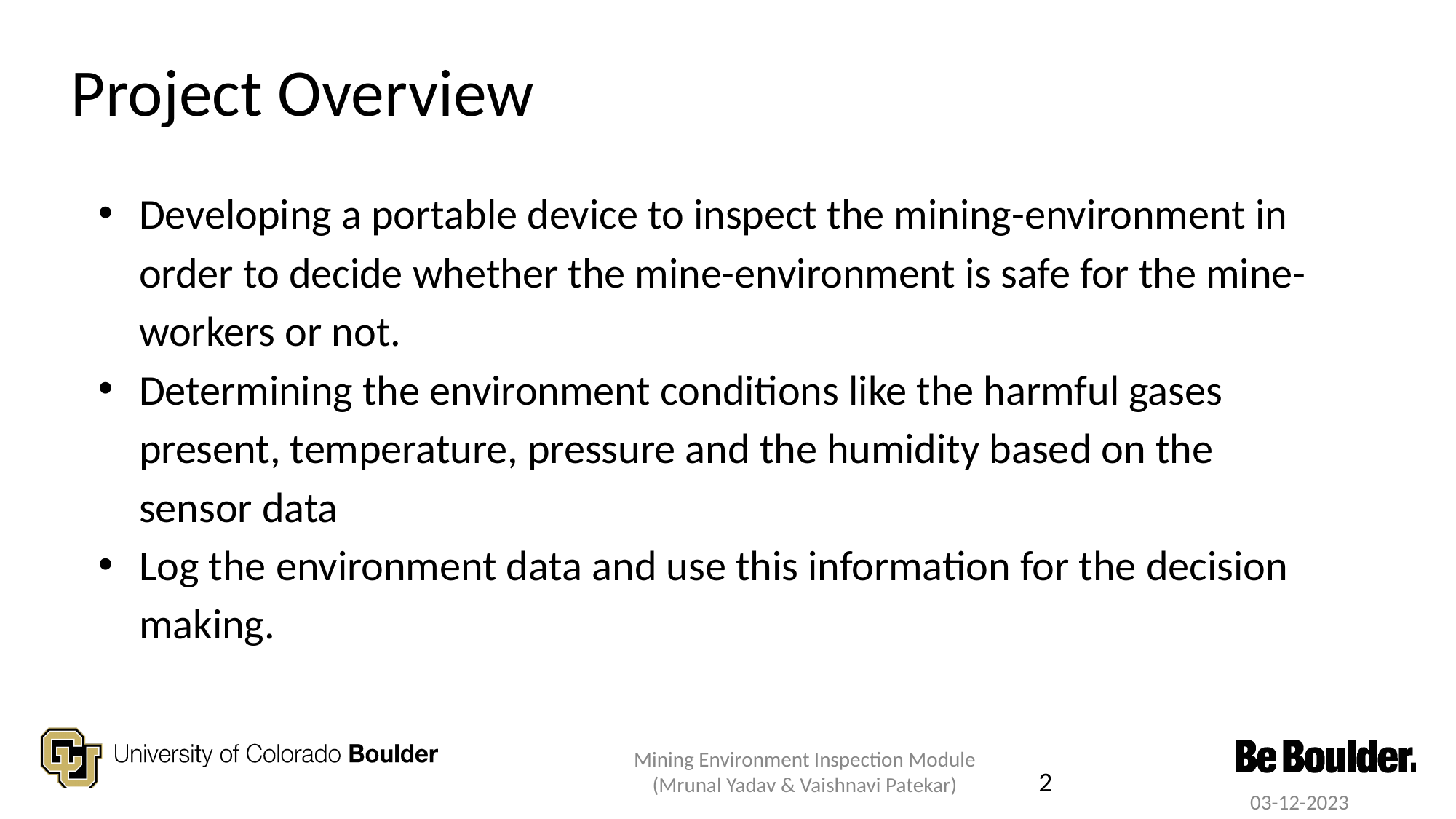

# Project Overview
Developing a portable device to inspect the mining-environment in order to decide whether the mine-environment is safe for the mine-workers or not.
Determining the environment conditions like the harmful gases present, temperature, pressure and the humidity based on the sensor data
Log the environment data and use this information for the decision making.

Mining Environment Inspection Module
(Mrunal Yadav & Vaishnavi Patekar)
2
03-12-2023